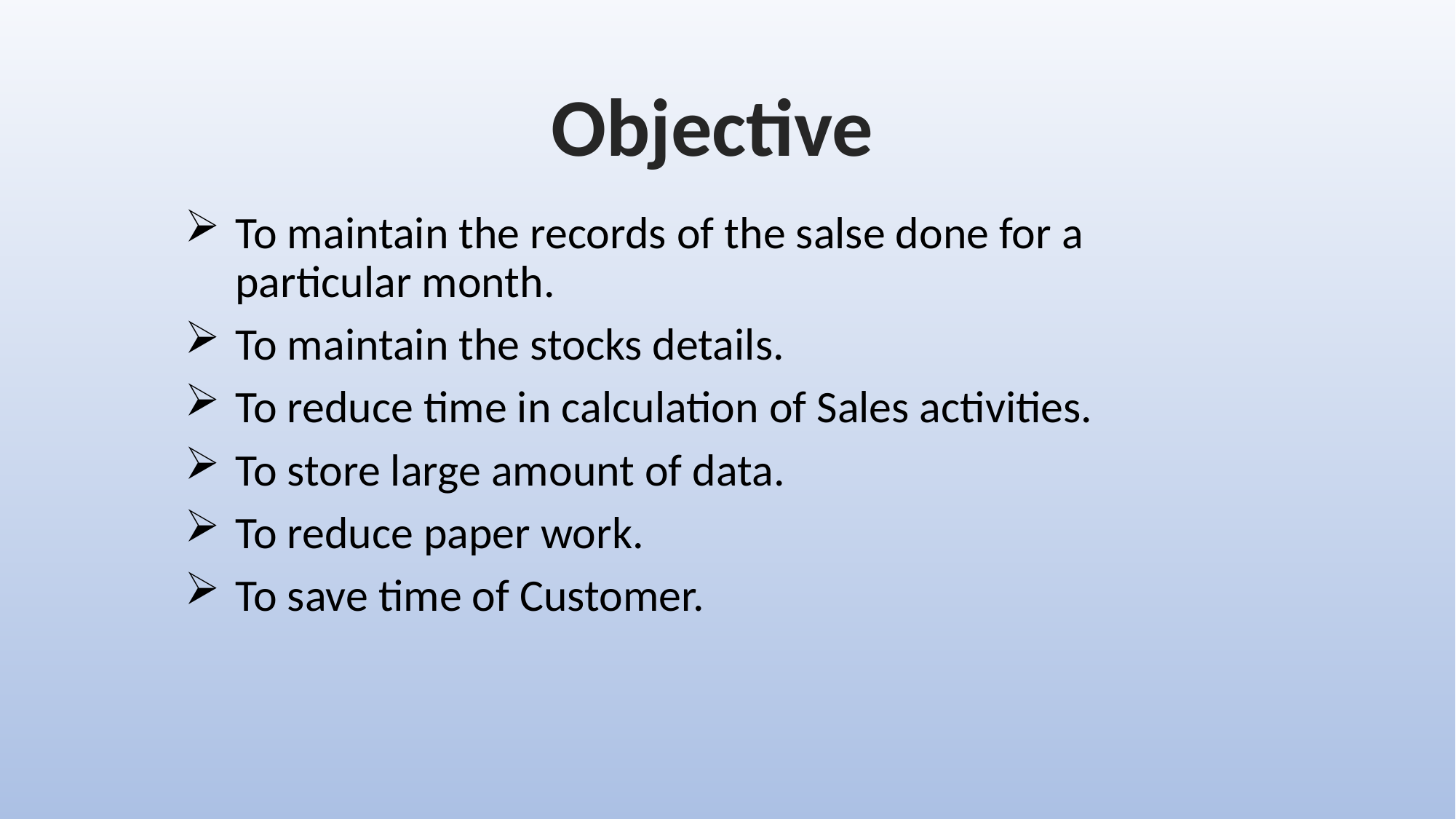

Objective
To maintain the records of the salse done for a particular month.
To maintain the stocks details.
To reduce time in calculation of Sales activities.
To store large amount of data.
To reduce paper work.
To save time of Customer.